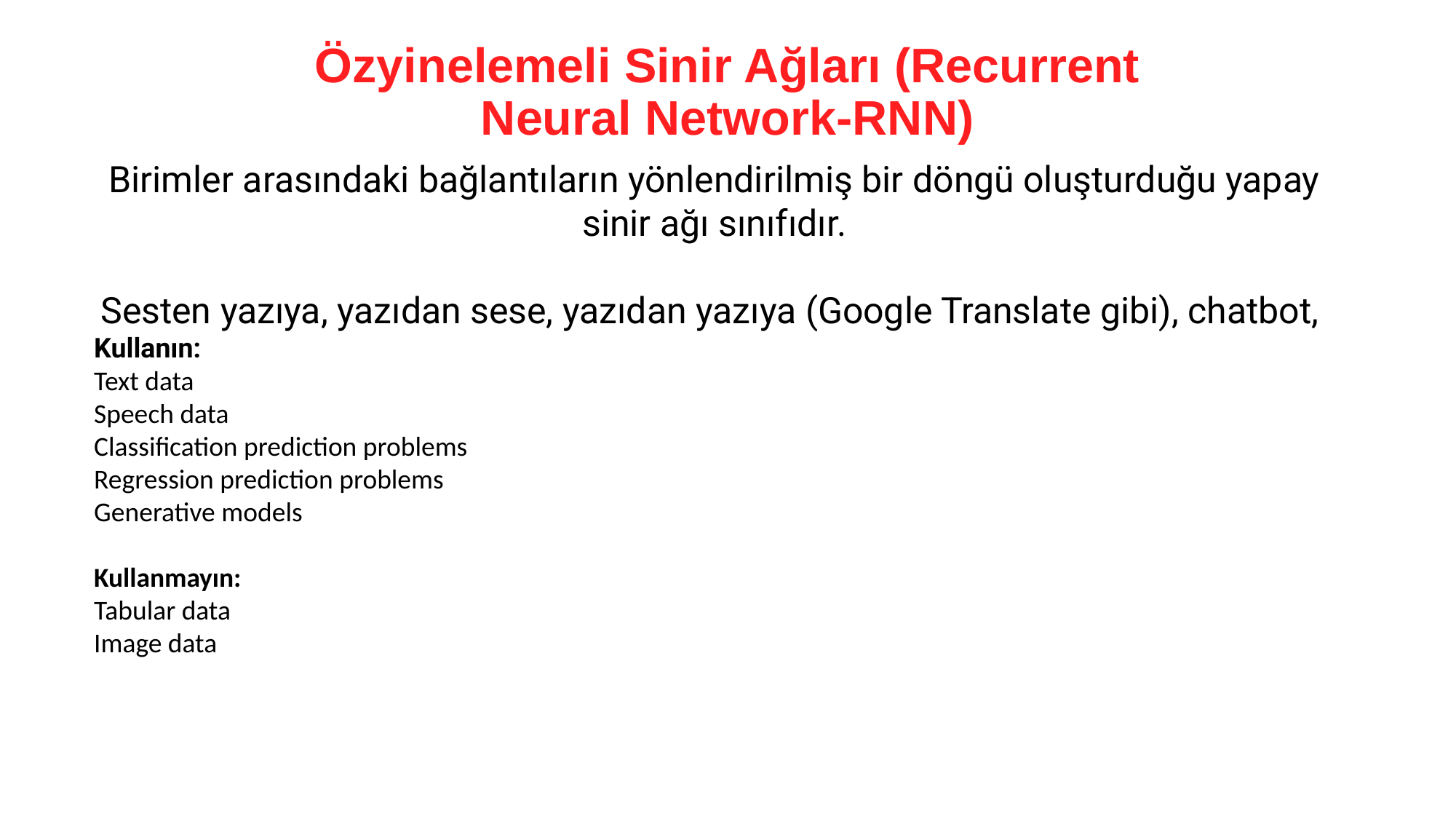

# Özyinelemeli Sinir Ağları (Recurrent Neural Network-RNN)
Birimler arasındaki bağlantıların yönlendirilmiş bir döngü oluşturduğu yapay sinir ağı sınıfıdır.

Sesten yazıya, yazıdan sese, yazıdan yazıya (Google Translate gibi), chatbot,
Kullanın:
Text data
Speech data
Classification prediction problems
Regression prediction problems
Generative models

Kullanmayın:
Tabular data
Image data